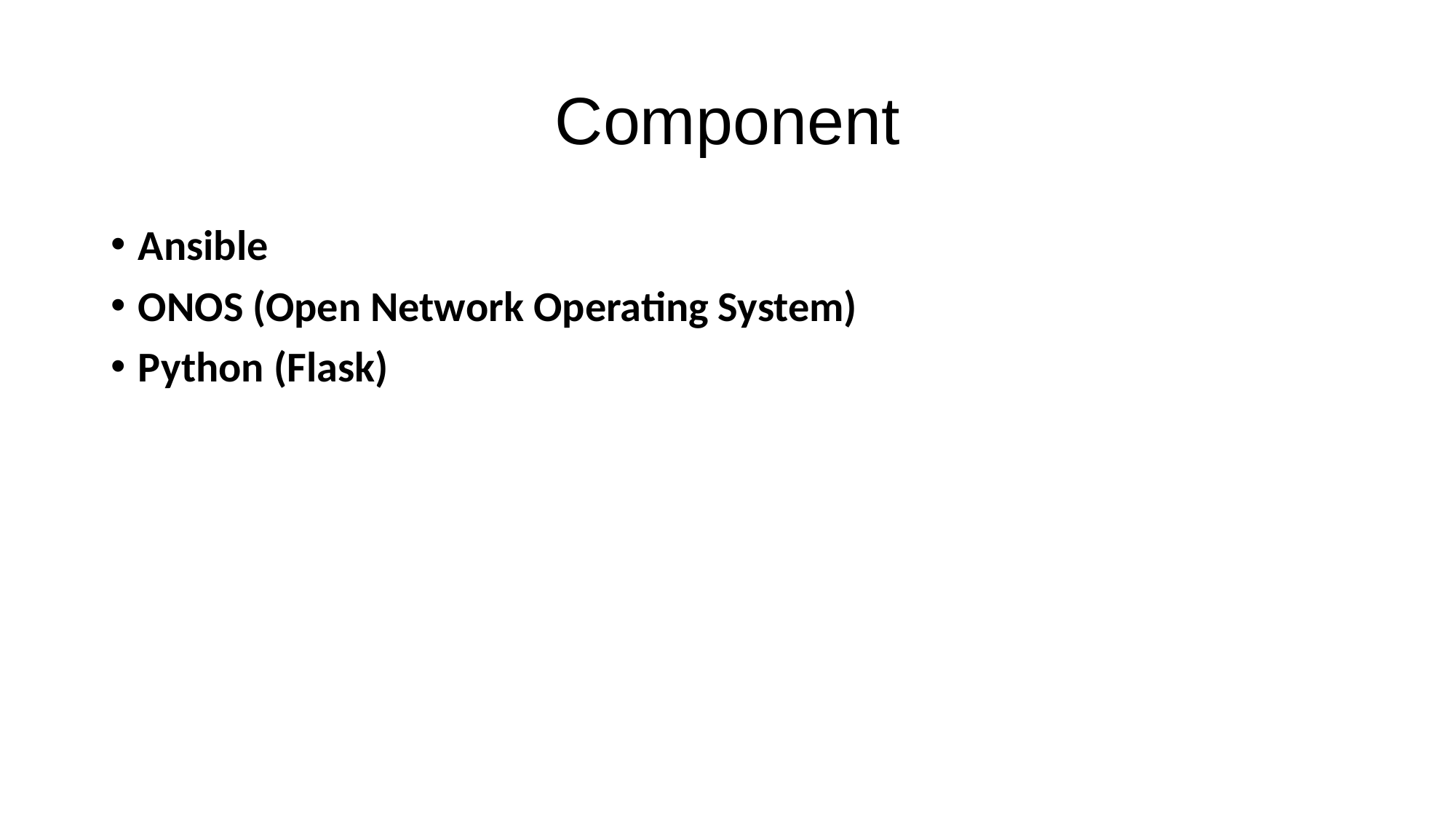

# Component
Ansible
ONOS (Open Network Operating System)
Python (Flask)